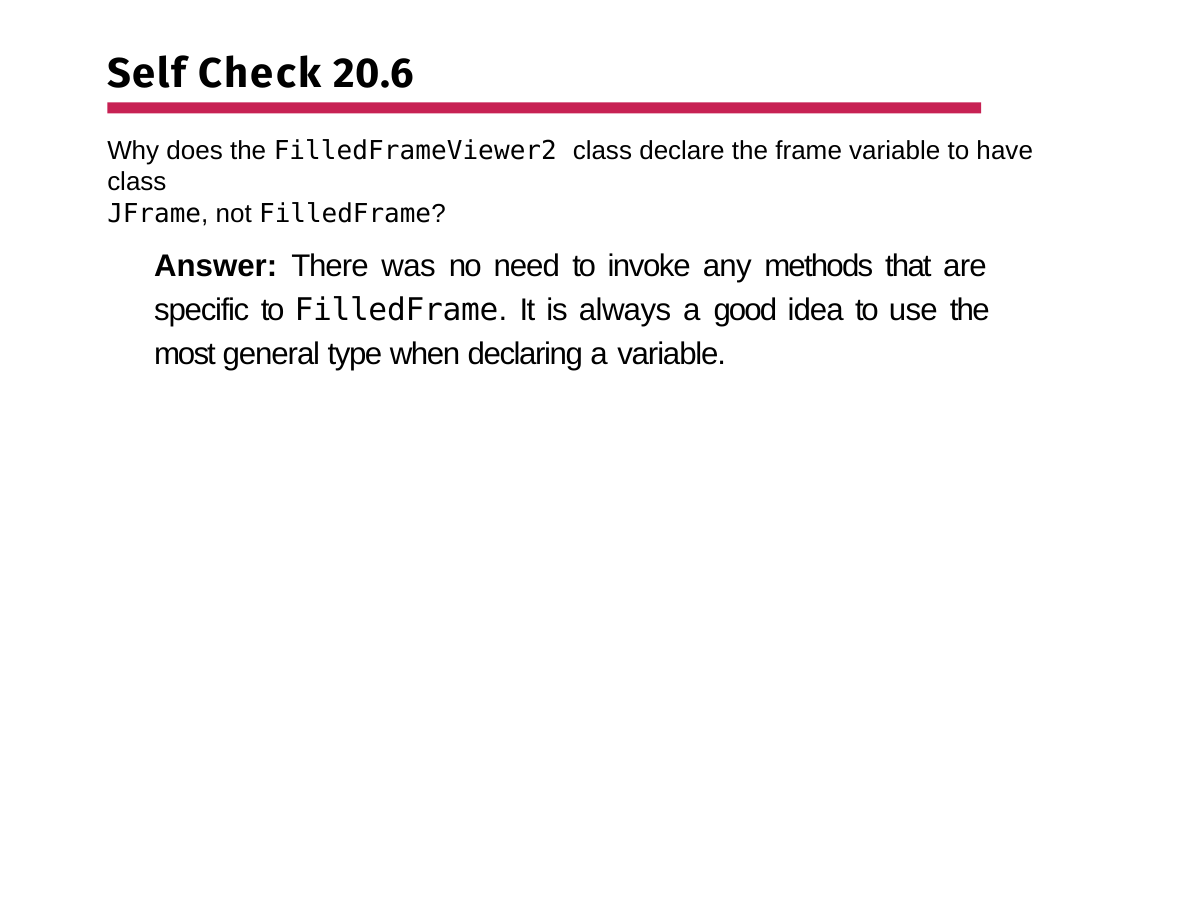

# Self Check 20.6

Why does the FilledFrameViewer2 class declare the frame variable to have class
JFrame, not FilledFrame?
Answer: There was no need to invoke any methods that are  specific to FilledFrame. It is always a good idea to use the  most general type when declaring a variable.